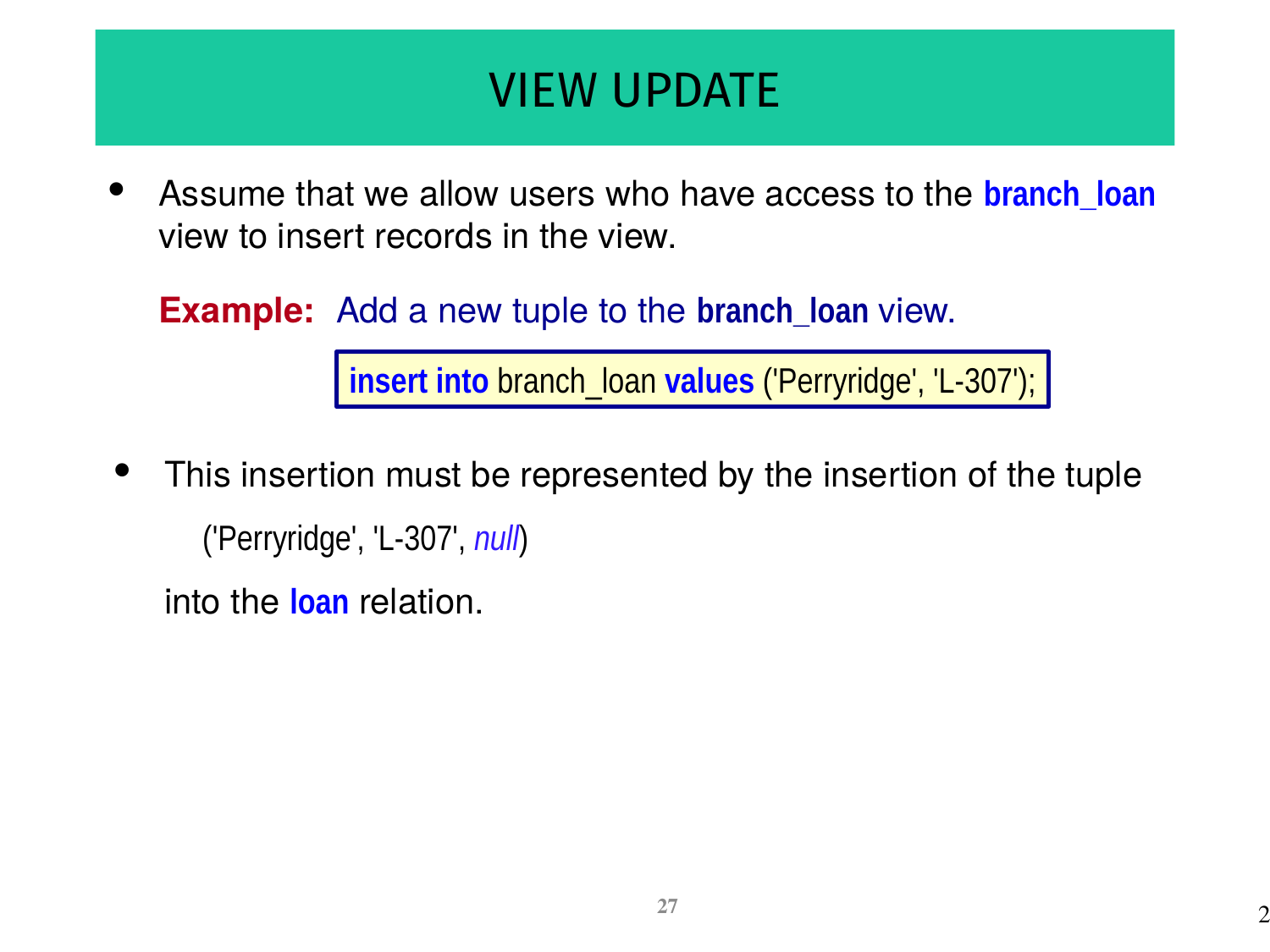

# VIEW UPDATE
Assume that we allow users who have access to the branch_loan view to insert records in the view.
Example:	Add a new tuple to the branch_loan view.
insert into branch_loan values ('Perryridge', 'L-307');
This insertion must be represented by the insertion of the tuple
('Perryridge', 'L-307', null)
into the loan relation.
27